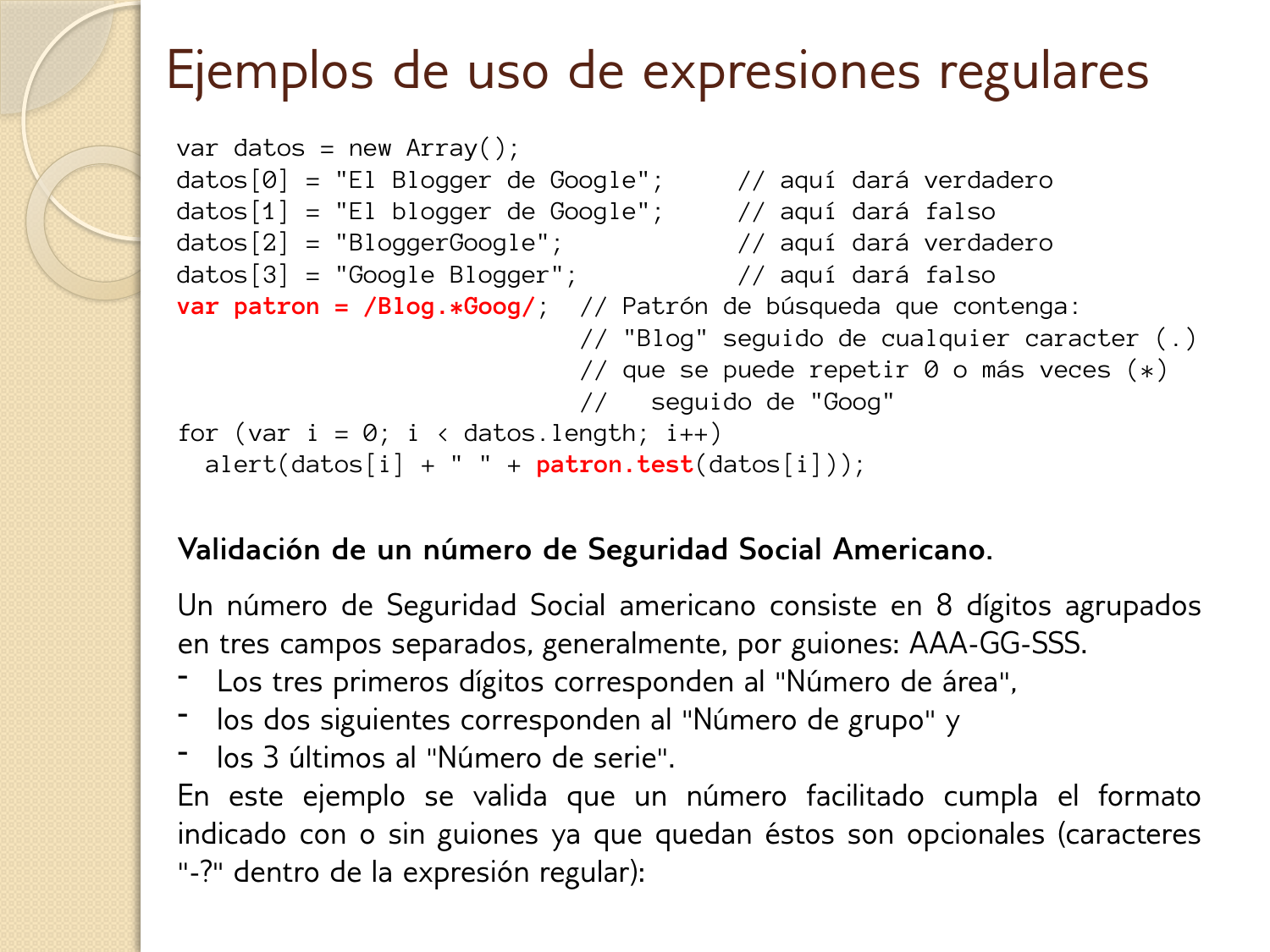

# Ejemplos de uso de expresiones regulares
var datos = new Array();
datos[0] = "El Blogger de Google";     // aquí dará verdadero
datos[1] = "El blogger de Google";     // aquí dará falso
datos[2] = "BloggerGoogle";            // aquí dará verdadero
datos[3] = "Google Blogger";           // aquí dará falso
var patron = /Blog.*Goog/;  // Patrón de búsqueda que contenga:
                            // "Blog" seguido de cualquier caracter (.)
                            // que se puede repetir 0 o más veces (*)
                            //   seguido de "Goog"
for (var i = 0; i < datos.length; i++)
  alert(datos[i] + " " + patron.test(datos[i]));
Validación de un número de Seguridad Social Americano.
Un número de Seguridad Social americano consiste en 8 dígitos agrupados en tres campos separados, generalmente, por guiones: AAA-GG-SSS.
Los tres primeros dígitos corresponden al "Número de área",
los dos siguientes corresponden al "Número de grupo" y
los 3 últimos al "Número de serie".
En este ejemplo se valida que un número facilitado cumpla el formato indicado con o sin guiones ya que quedan éstos son opcionales (caracteres "-?" dentro de la expresión regular):